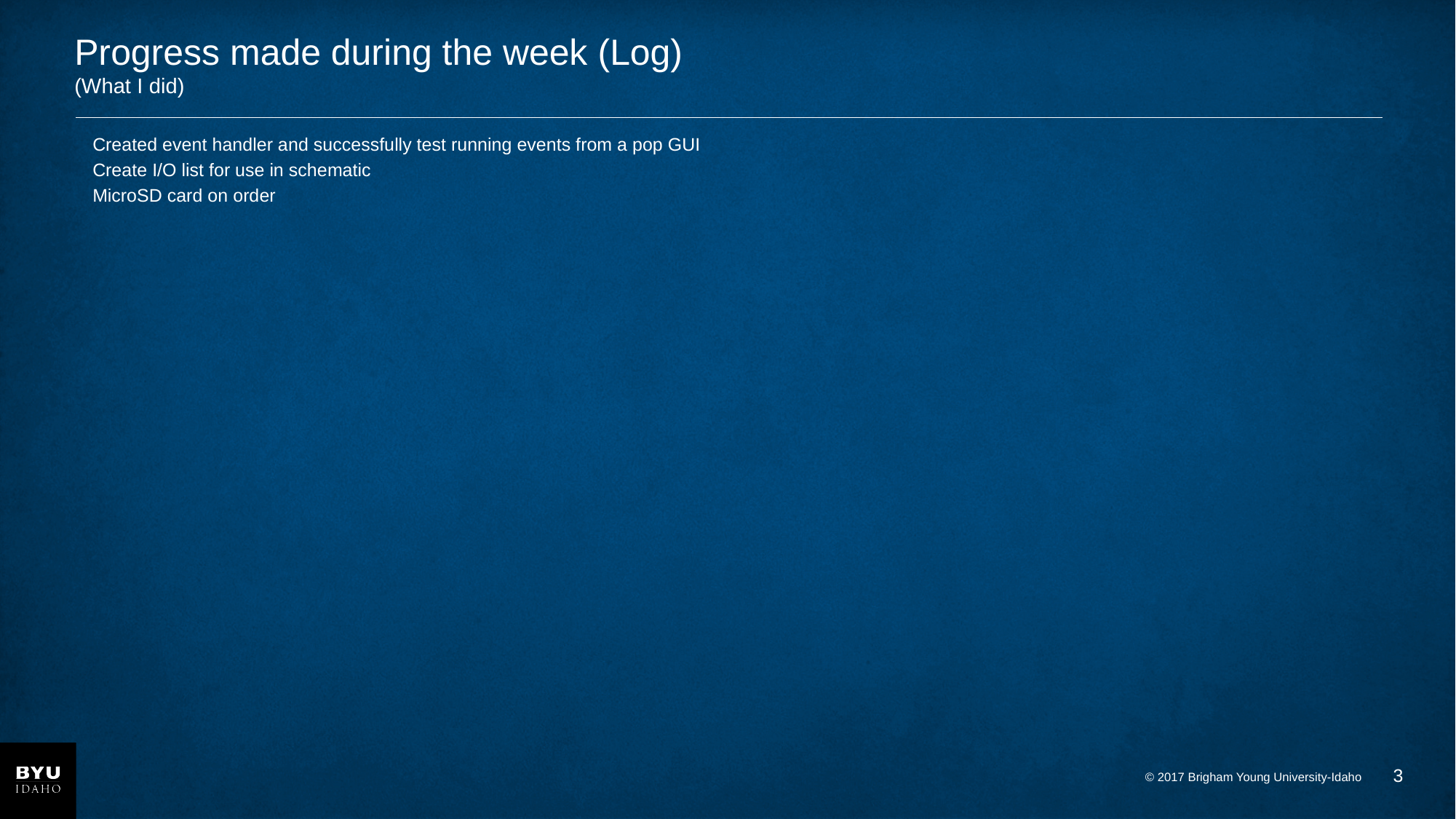

# Progress made during the week (Log) (What I did)
Created event handler and successfully test running events from a pop GUI
Create I/O list for use in schematic
MicroSD card on order